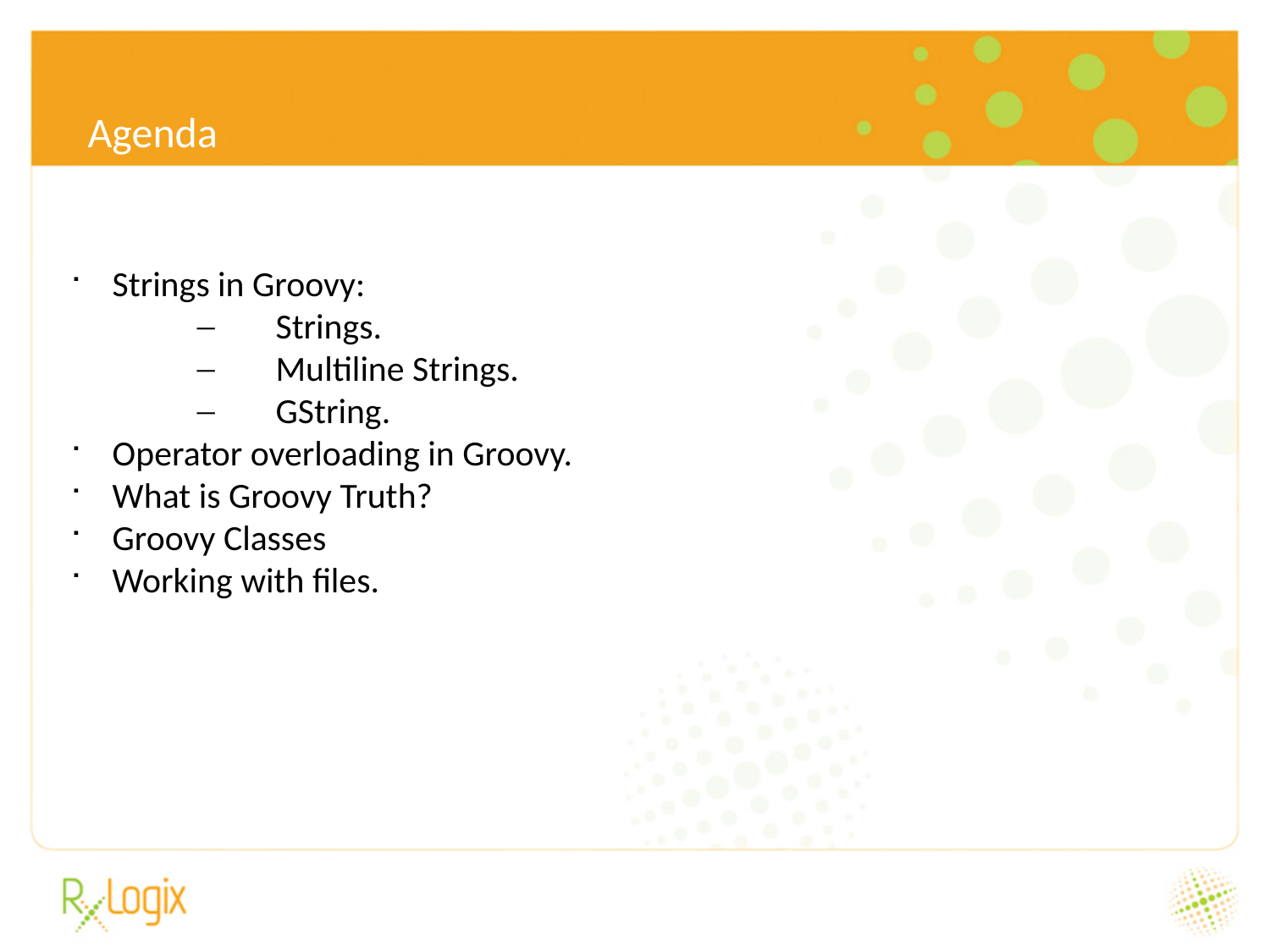

6/24/16
Agenda
Strings in Groovy:
Strings.
Multiline Strings.
GString.
Operator overloading in Groovy.
What is Groovy Truth?
Groovy Classes
Working with files.